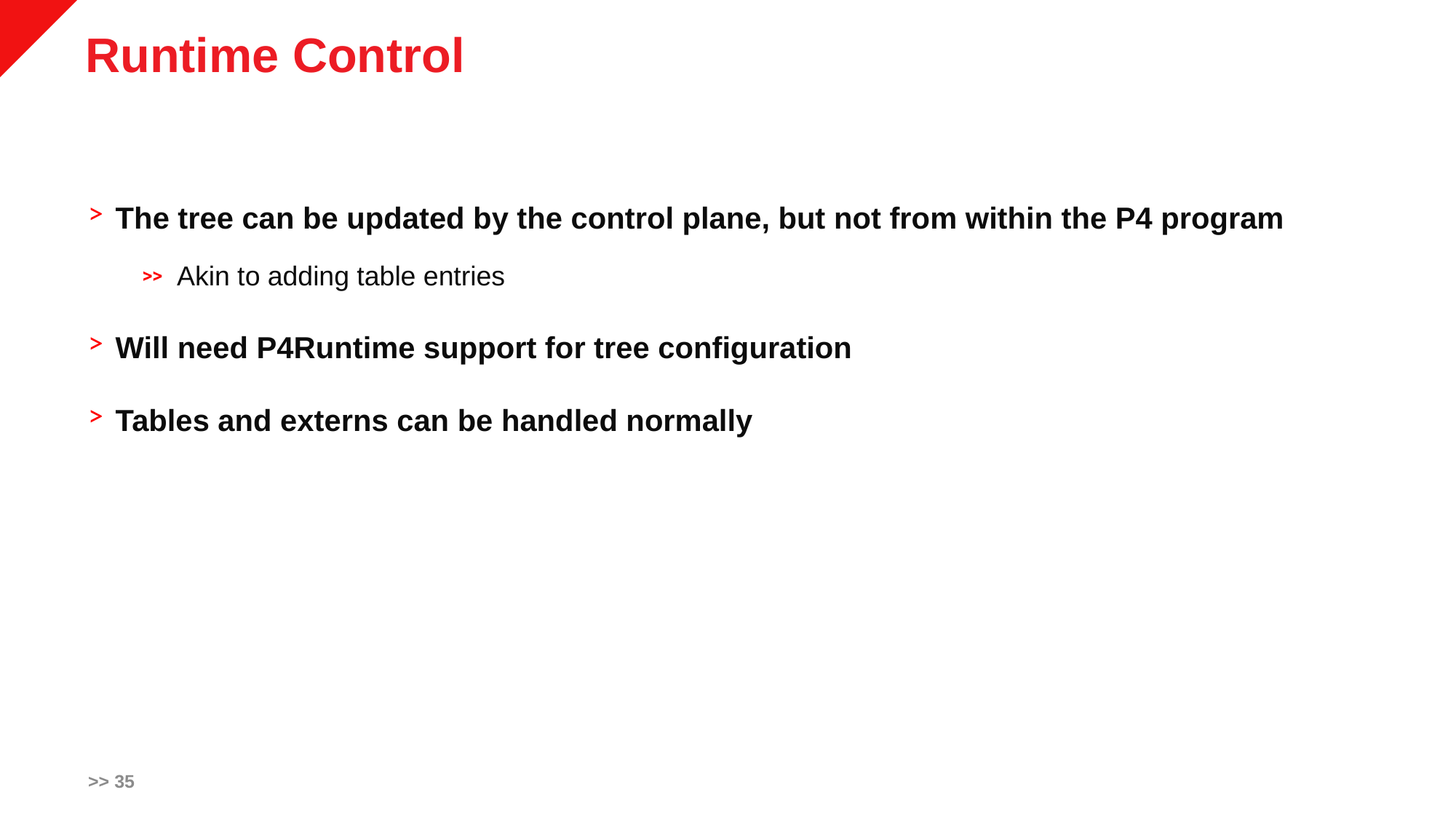

# Runtime Control
The tree can be updated by the control plane, but not from within the P4 program
Akin to adding table entries
Will need P4Runtime support for tree configuration
Tables and externs can be handled normally
>> 35